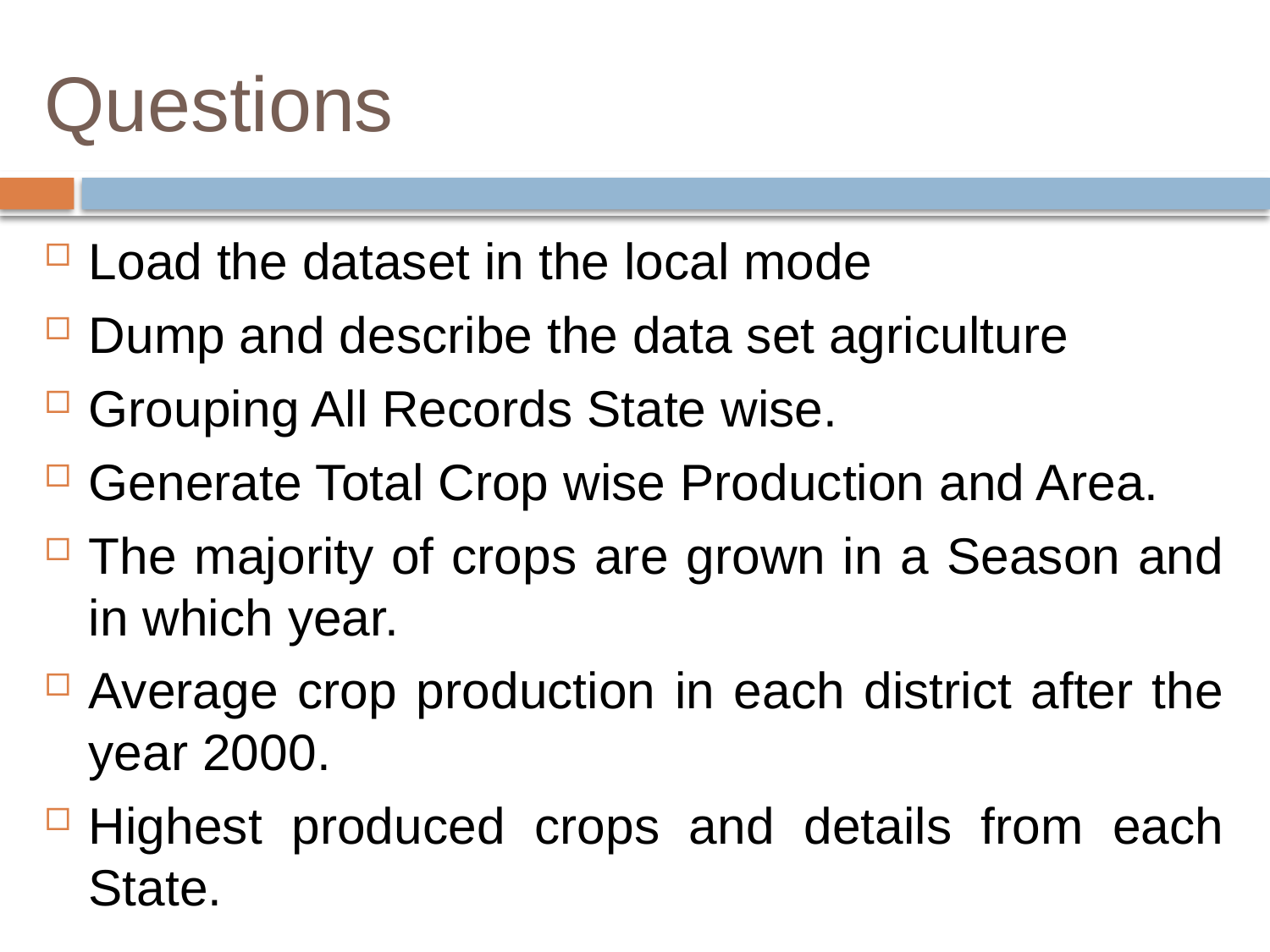

# Questions
Load the dataset in the local mode
Dump and describe the data set agriculture
Grouping All Records State wise.
Generate Total Crop wise Production and Area.
The majority of crops are grown in a Season and in which year.
Average crop production in each district after the year 2000.
Highest produced crops and details from each State.